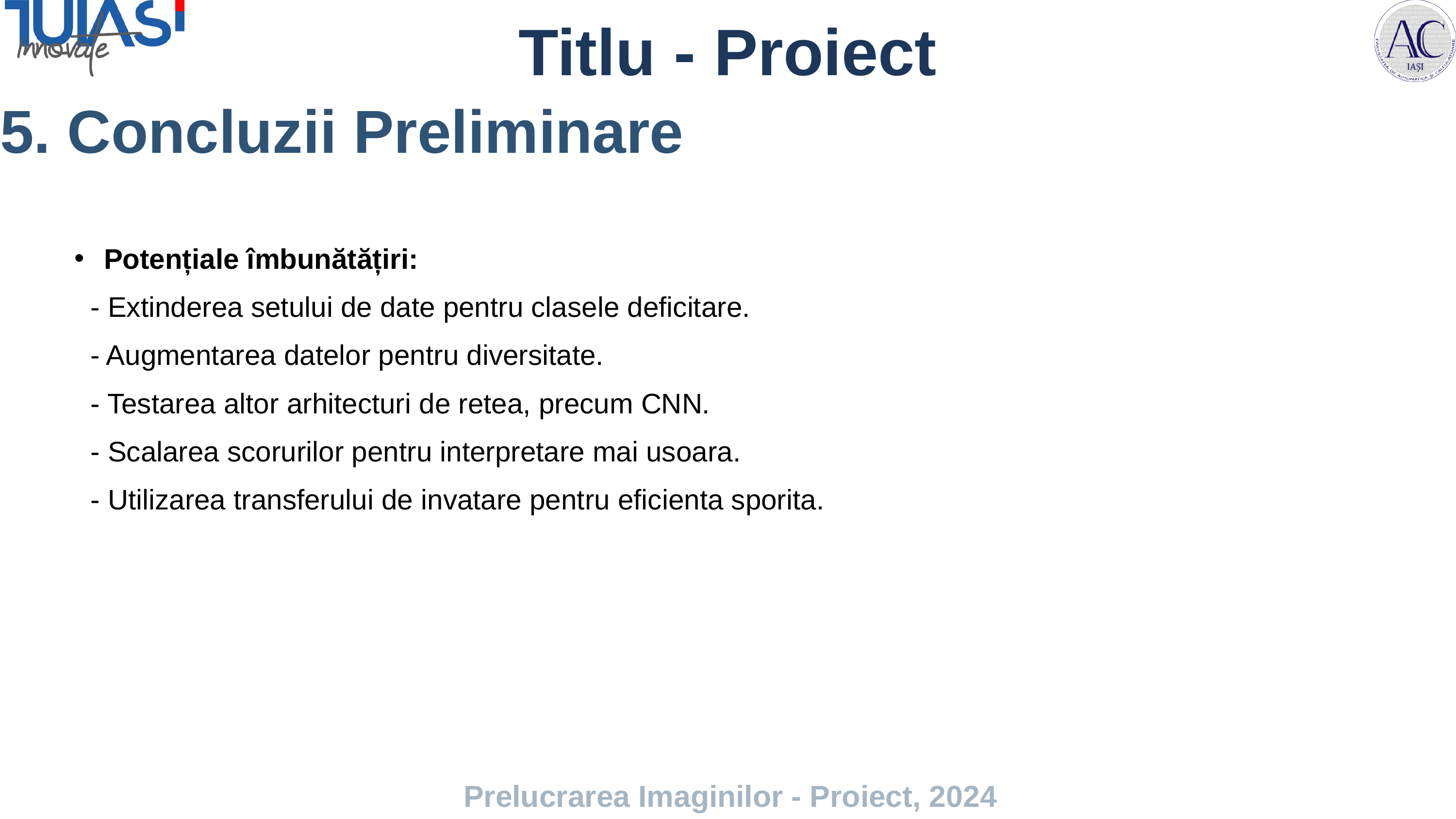

Titlu - Proiect
5. Concluzii Preliminare

Potențiale îmbunătățiri:
  - Extinderea setului de date pentru clasele deficitare.
  - Augmentarea datelor pentru diversitate.
  - Testarea altor arhitecturi de retea, precum CNN.
  - Scalarea scorurilor pentru interpretare mai usoara.
  - Utilizarea transferului de invatare pentru eficienta sporita.
Prelucrarea Imaginilor - Proiect, 2024